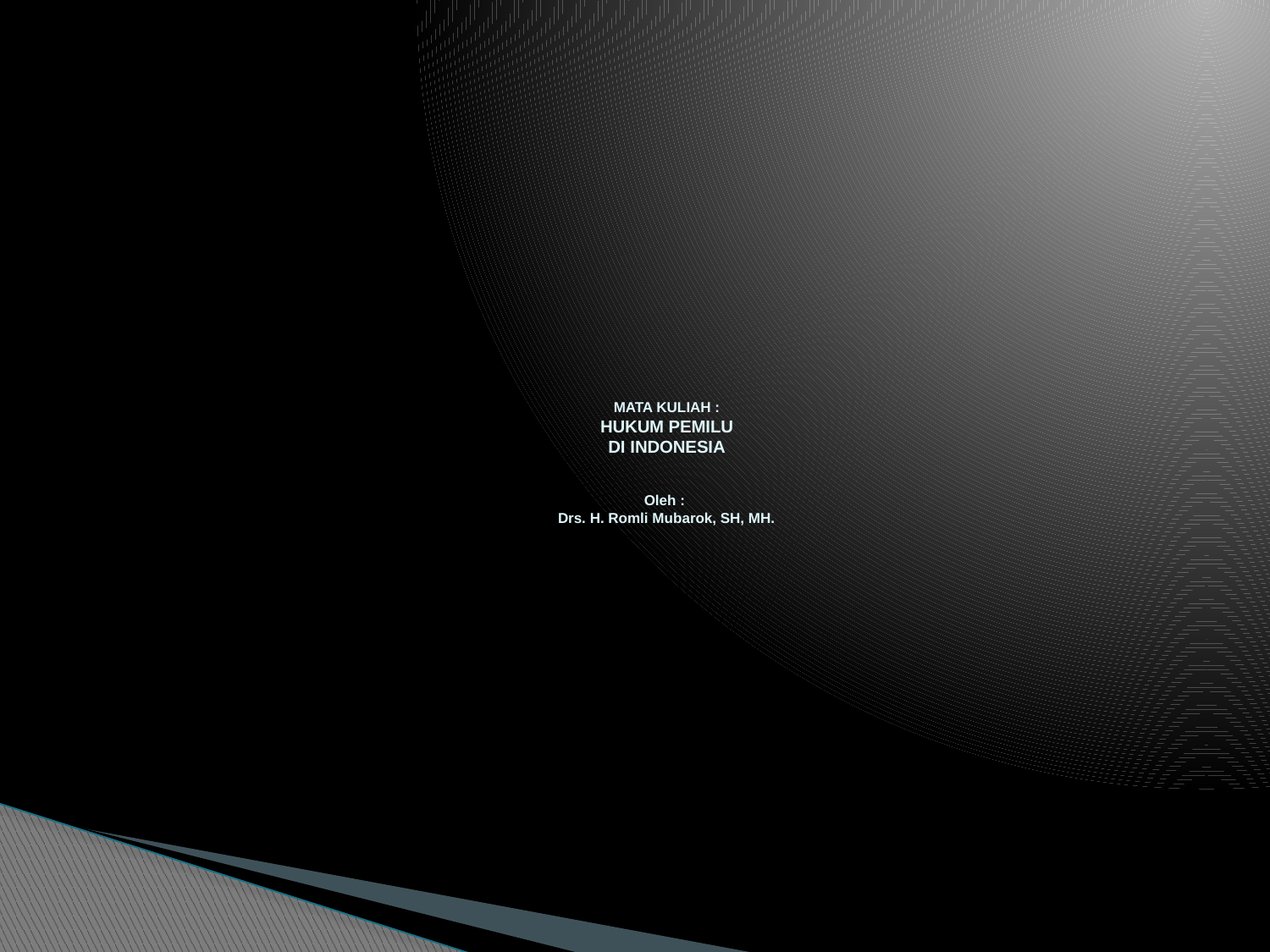

# MATA KULIAH : HUKUM PEMILU DI INDONESIA Oleh : Drs. H. Romli Mubarok, SH, MH.